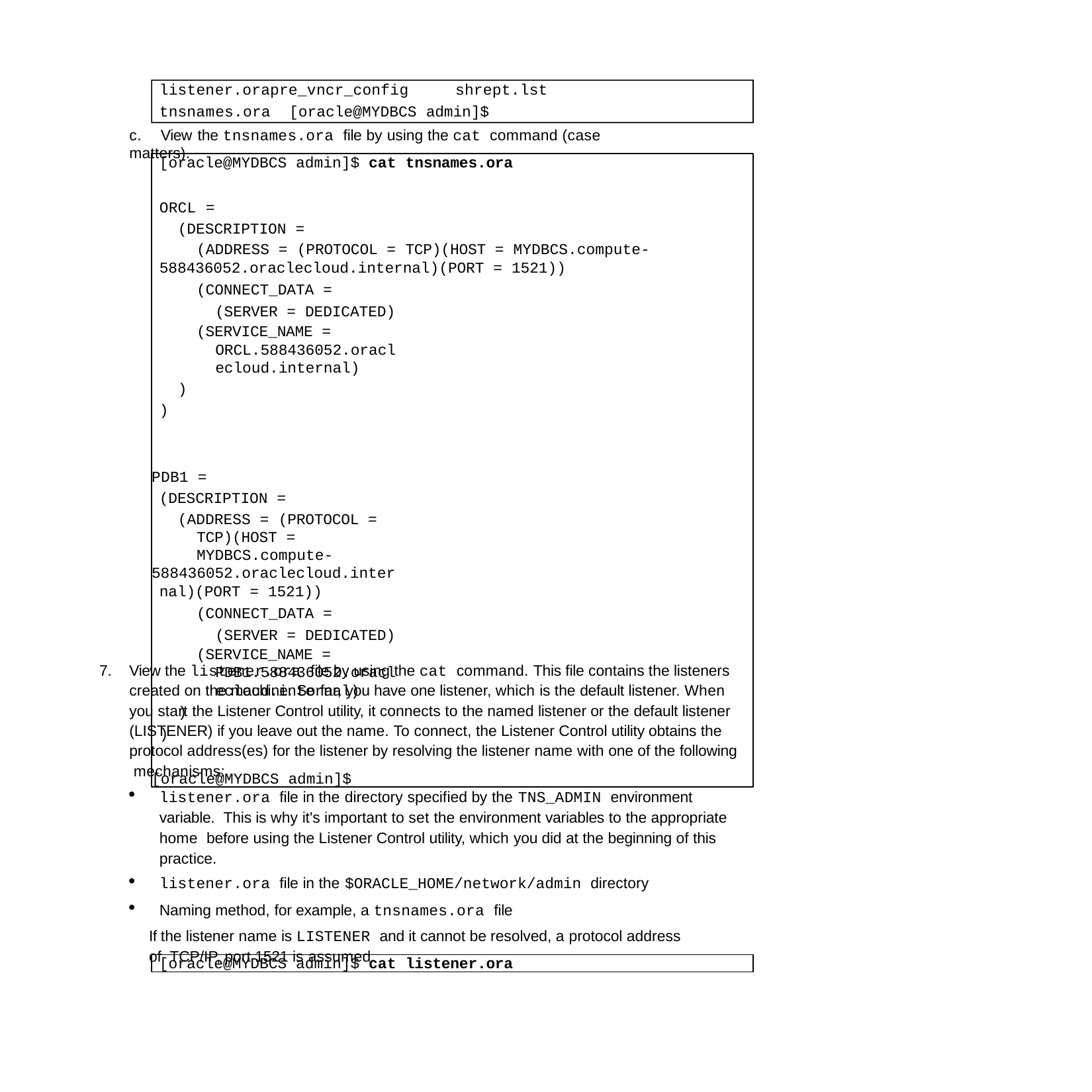

listener.orapre_vncr_config	shrept.lst	tnsnames.ora  [oracle@MYDBCS admin]$
c.	View the tnsnames.ora file by using the cat command (case matters).

[oracle@MYDBCS admin]$ cat tnsnames.ora

ORCL =
(DESCRIPTION =
(ADDRESS = (PROTOCOL = TCP)(HOST = MYDBCS.compute-
588436052.oraclecloud.internal)(PORT = 1521))
(CONNECT_DATA =  (SERVER = DEDICATED)
(SERVICE_NAME = ORCL.588436052.oraclecloud.internal)
)
)

PDB1 =
(DESCRIPTION =
(ADDRESS = (PROTOCOL = TCP)(HOST = MYDBCS.compute-
588436052.oraclecloud.internal)(PORT = 1521))
(CONNECT_DATA =  (SERVER = DEDICATED)
(SERVICE_NAME = PDB1.588436052.oraclecloud.internal)
)
)

[oracle@MYDBCS admin]$
View the listener.ora file by using the cat command. This file contains the listeners  created on the machine. So far, you have one listener, which is the default listener. When  you start the Listener Control utility, it connects to the named listener or the default listener  (LISTENER) if you leave out the name. To connect, the Listener Control utility obtains the  protocol address(es) for the listener by resolving the listener name with one of the following  mechanisms:
listener.ora file in the directory specified by the TNS_ADMIN environment variable.  This is why it's important to set the environment variables to the appropriate home  before using the Listener Control utility, which you did at the beginning of this practice.
listener.ora file in the $ORACLE_HOME/network/admin directory
Naming method, for example, a tnsnames.ora file
If the listener name is LISTENER and it cannot be resolved, a protocol address of  TCP/IP, port 1521 is assumed.
[oracle@MYDBCS admin]$ cat listener.ora